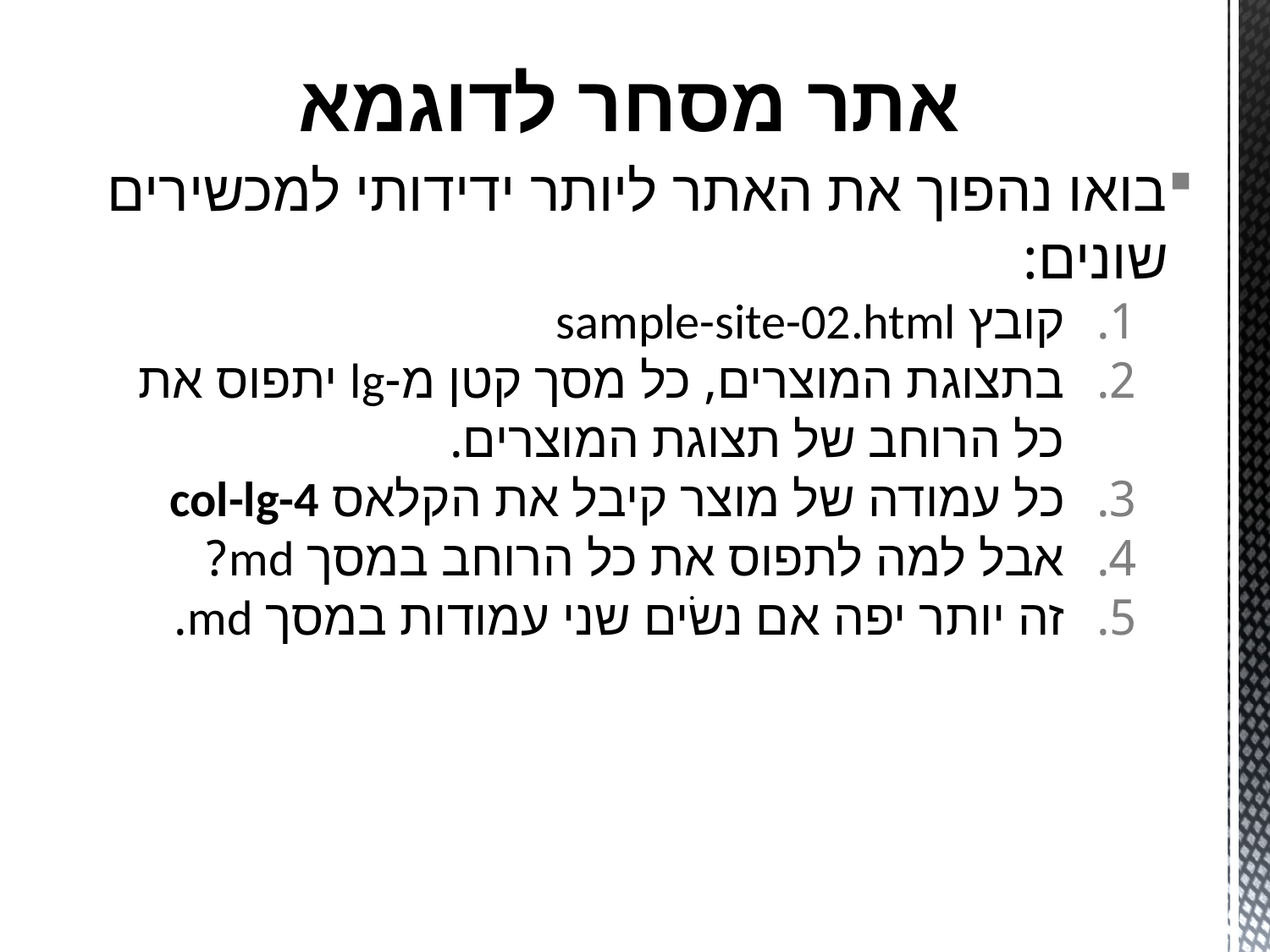

# אתר מסחר לדוגמא
בואו נהפוך את האתר ליותר ידידותי למכשירים שונים:
קובץ sample-site-02.html
בתצוגת המוצרים, כל מסך קטן מ-lg יתפוס את כל הרוחב של תצוגת המוצרים.
כל עמודה של מוצר קיבל את הקלאס col-lg-4
אבל למה לתפוס את כל הרוחב במסך md?
זה יותר יפה אם נשׂים שני עמודות במסך md.